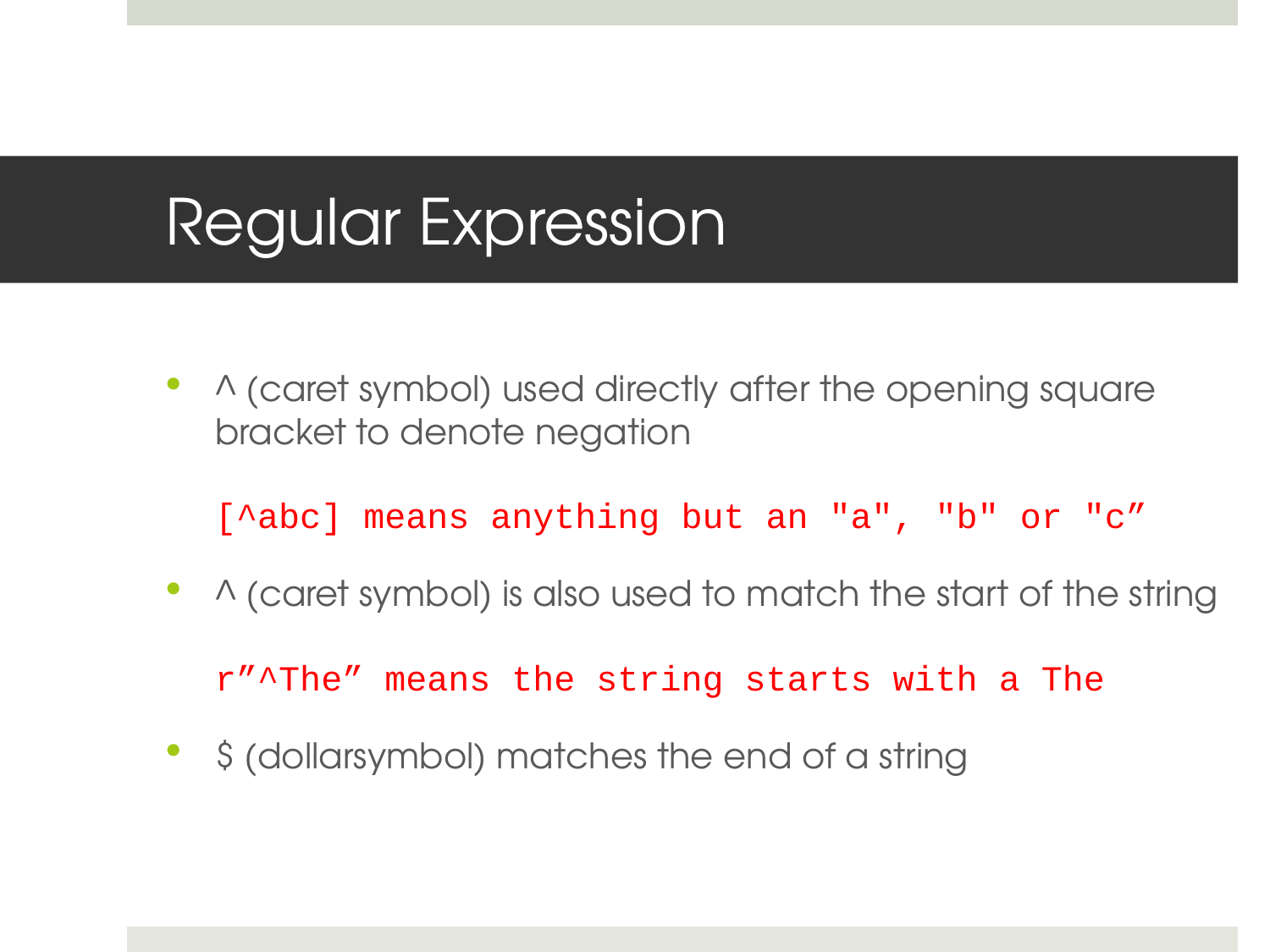

# Regular Expression
^ (caret symbol) used directly after the opening square bracket to denote negation
[^abc] means anything but an "a", "b" or "c”
^ (caret symbol) is also used to match the start of the string
r”^The” means the string starts with a The
$ (dollarsymbol) matches the end of a string